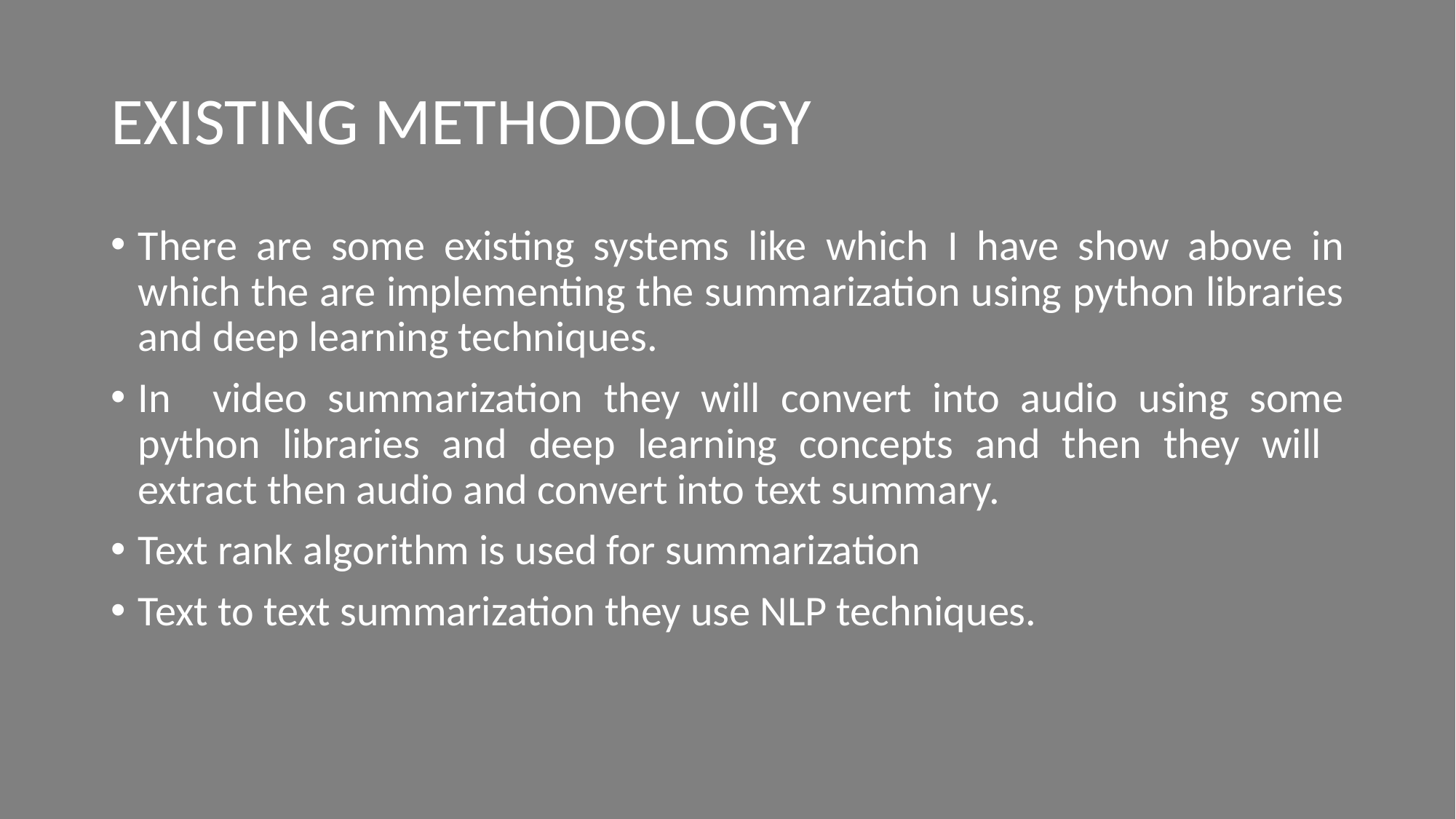

# EXISTING METHODOLOGY
There are some existing systems like which I have show above in which the are implementing the summarization using python libraries and deep learning techniques.
In  video summarization they will convert into audio using some python libraries and deep learning concepts and then they will  extract then audio and convert into text summary.
Text rank algorithm is used for summarization
Text to text summarization they use NLP techniques.